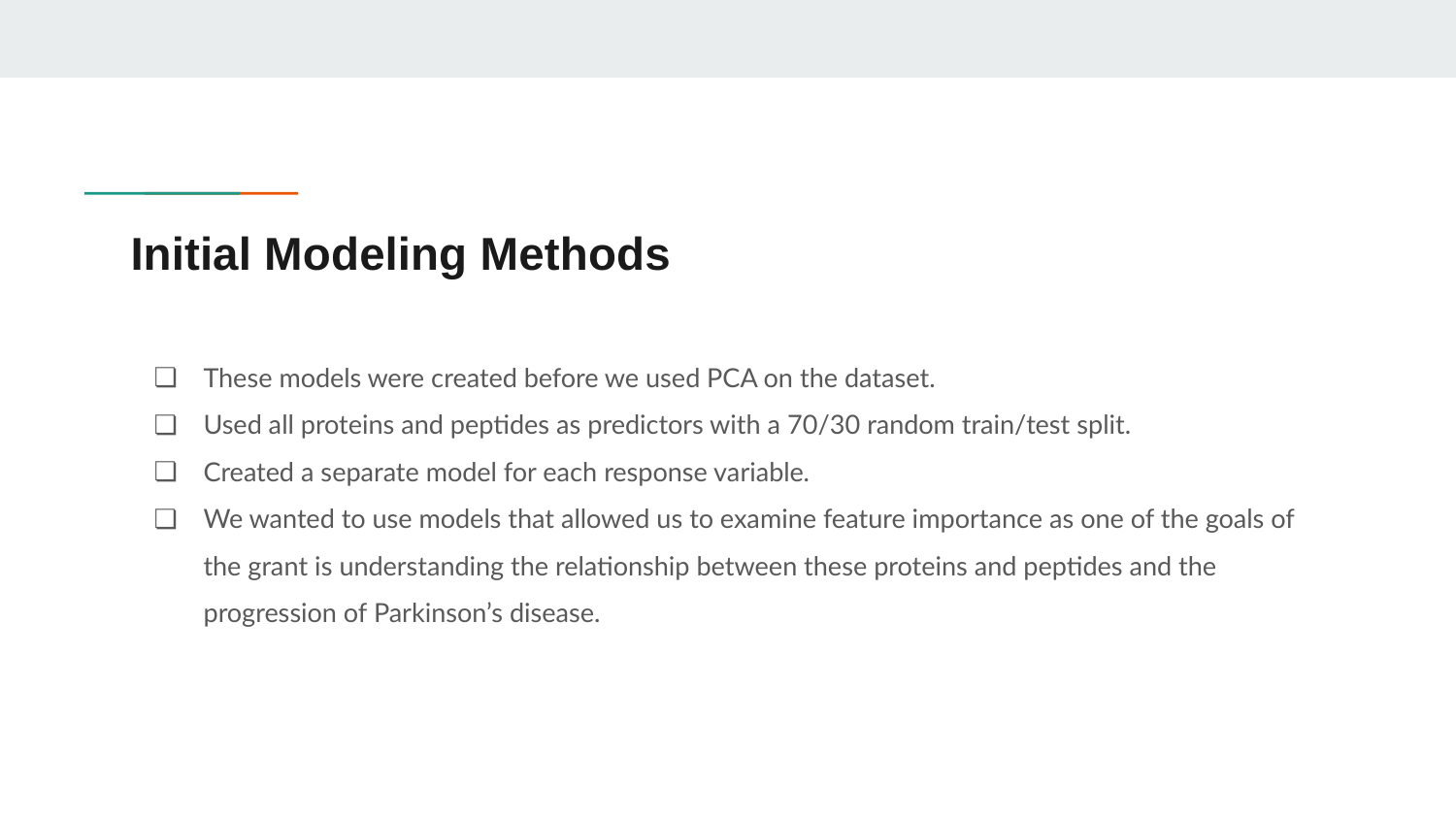

# Initial Modeling Methods
These models were created before we used PCA on the dataset.
Used all proteins and peptides as predictors with a 70/30 random train/test split.
Created a separate model for each response variable.
We wanted to use models that allowed us to examine feature importance as one of the goals of the grant is understanding the relationship between these proteins and peptides and the progression of Parkinson’s disease.